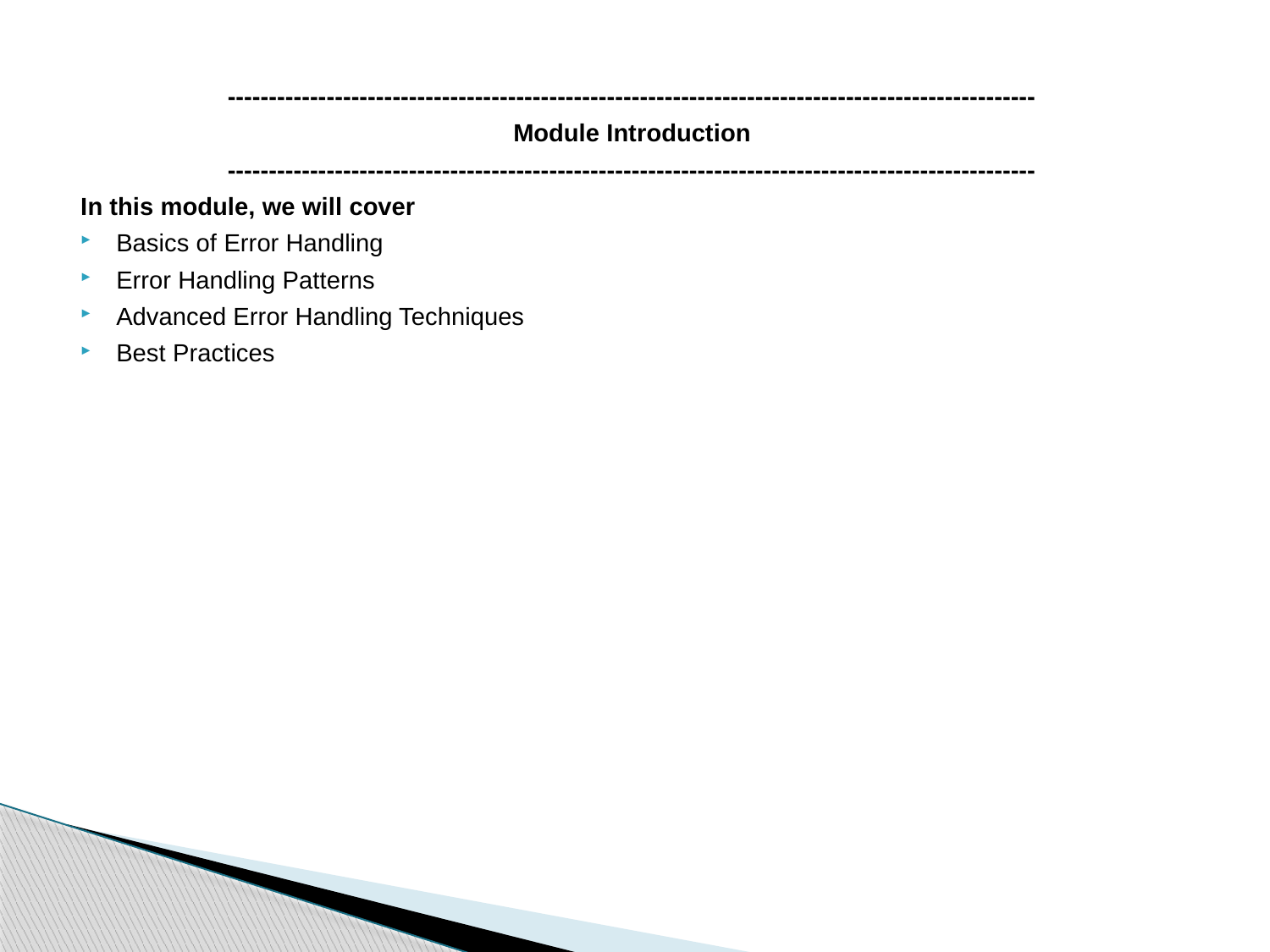

--------------------------------------------------------------------------------------------------
Module Introduction
--------------------------------------------------------------------------------------------------
In this module, we will cover
Basics of Error Handling
Error Handling Patterns
Advanced Error Handling Techniques
Best Practices